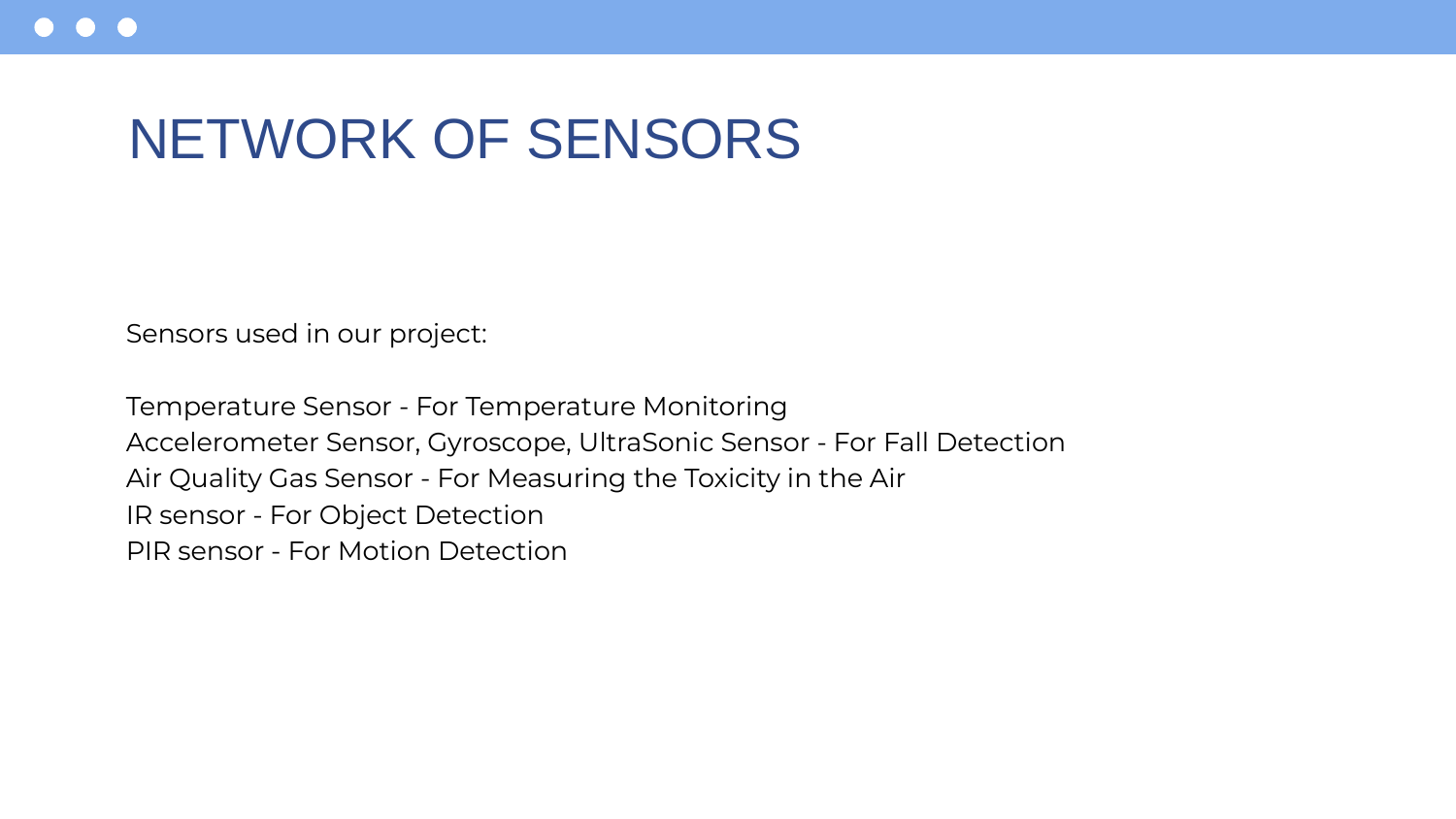

# NETWORK OF SENSORS
Sensors used in our project:

Temperature Sensor - For Temperature Monitoring
Accelerometer Sensor, Gyroscope, UltraSonic Sensor - For Fall Detection
Air Quality Gas Sensor - For Measuring the Toxicity in the Air
IR sensor - For Object Detection
PIR sensor - For Motion Detection